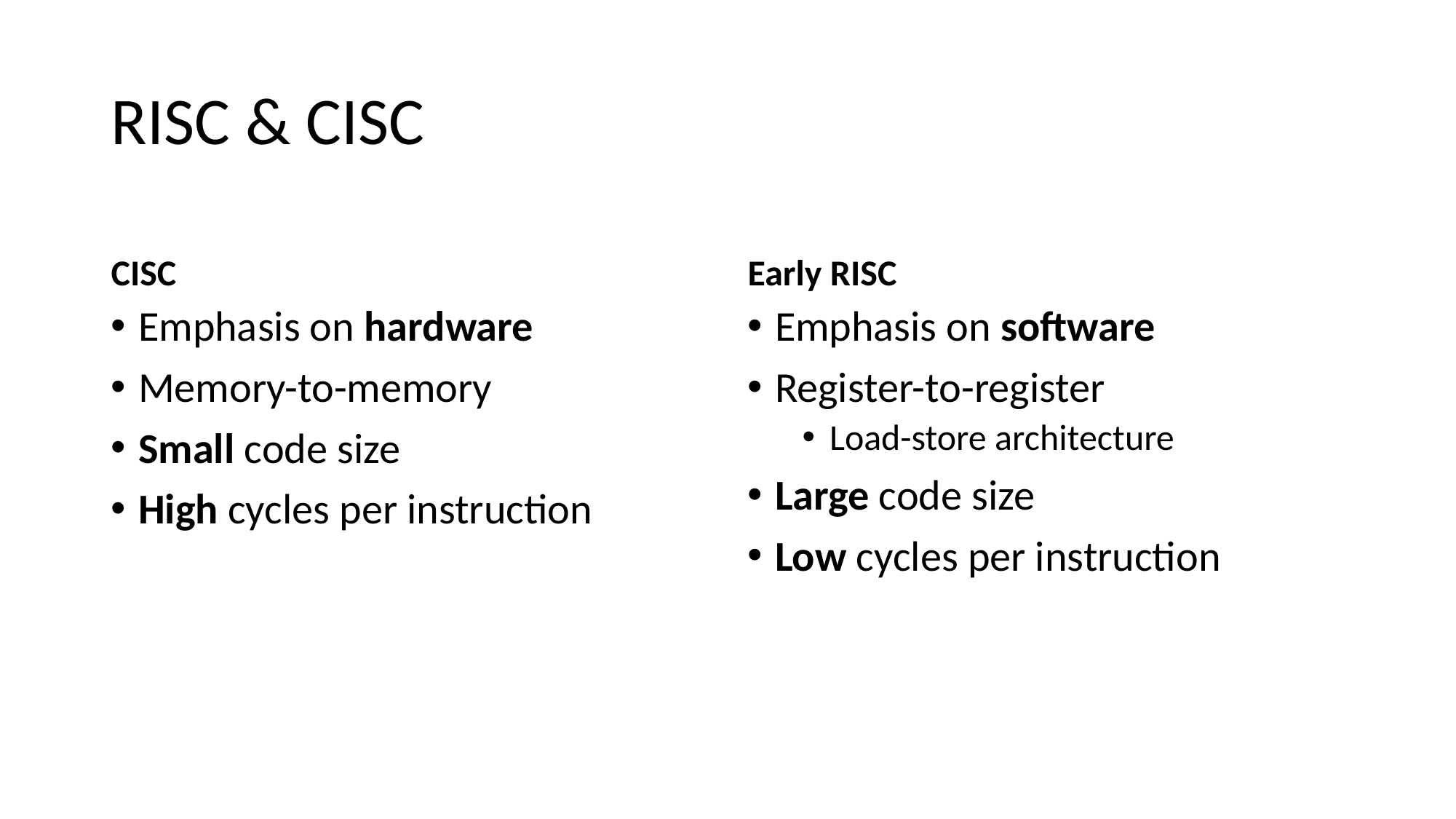

# RISC & CISC
CISC
Early RISC
Emphasis on hardware
Memory-to-memory
Small code size
High cycles per instruction
Emphasis on software
Register-to-register
Load-store architecture
Large code size
Low cycles per instruction